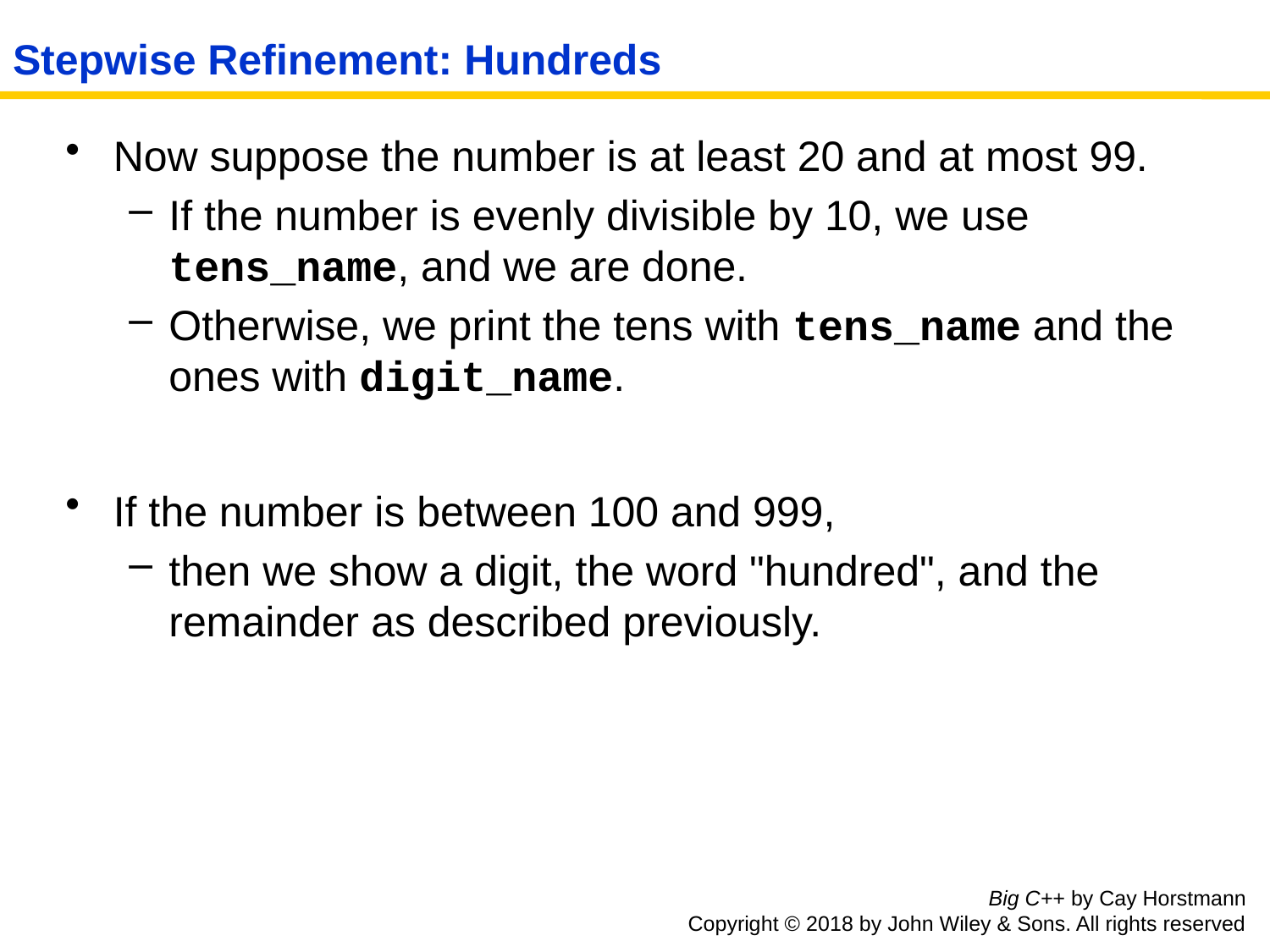

# Stepwise Refinement: Hundreds
Now suppose the number is at least 20 and at most 99.
If the number is evenly divisible by 10, we use tens_name, and we are done.
Otherwise, we print the tens with tens_name and the ones with digit_name.

If the number is between 100 and 999,
then we show a digit, the word "hundred", and the remainder as described previously.
Big C++ by Cay Horstmann
Copyright © 2018 by John Wiley & Sons. All rights reserved